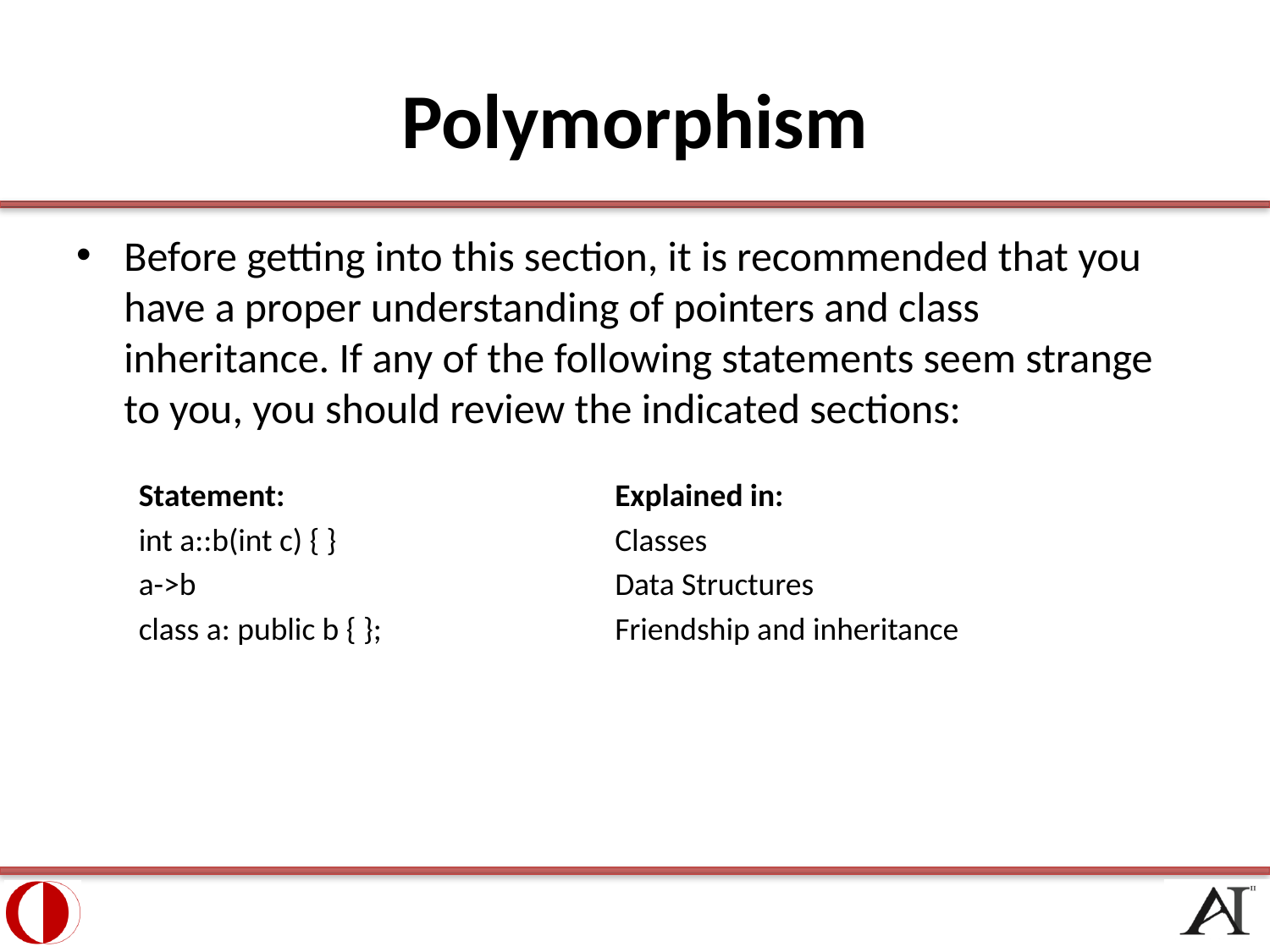

# Polymorphism
Before getting into this section, it is recommended that you have a proper understanding of pointers and class inheritance. If any of the following statements seem strange to you, you should review the indicated sections:

| Statement: | Explained in: |
| --- | --- |
| int a::b(int c) { } | Classes |
| a->b | Data Structures |
| class a: public b { }; | Friendship and inheritance |
24